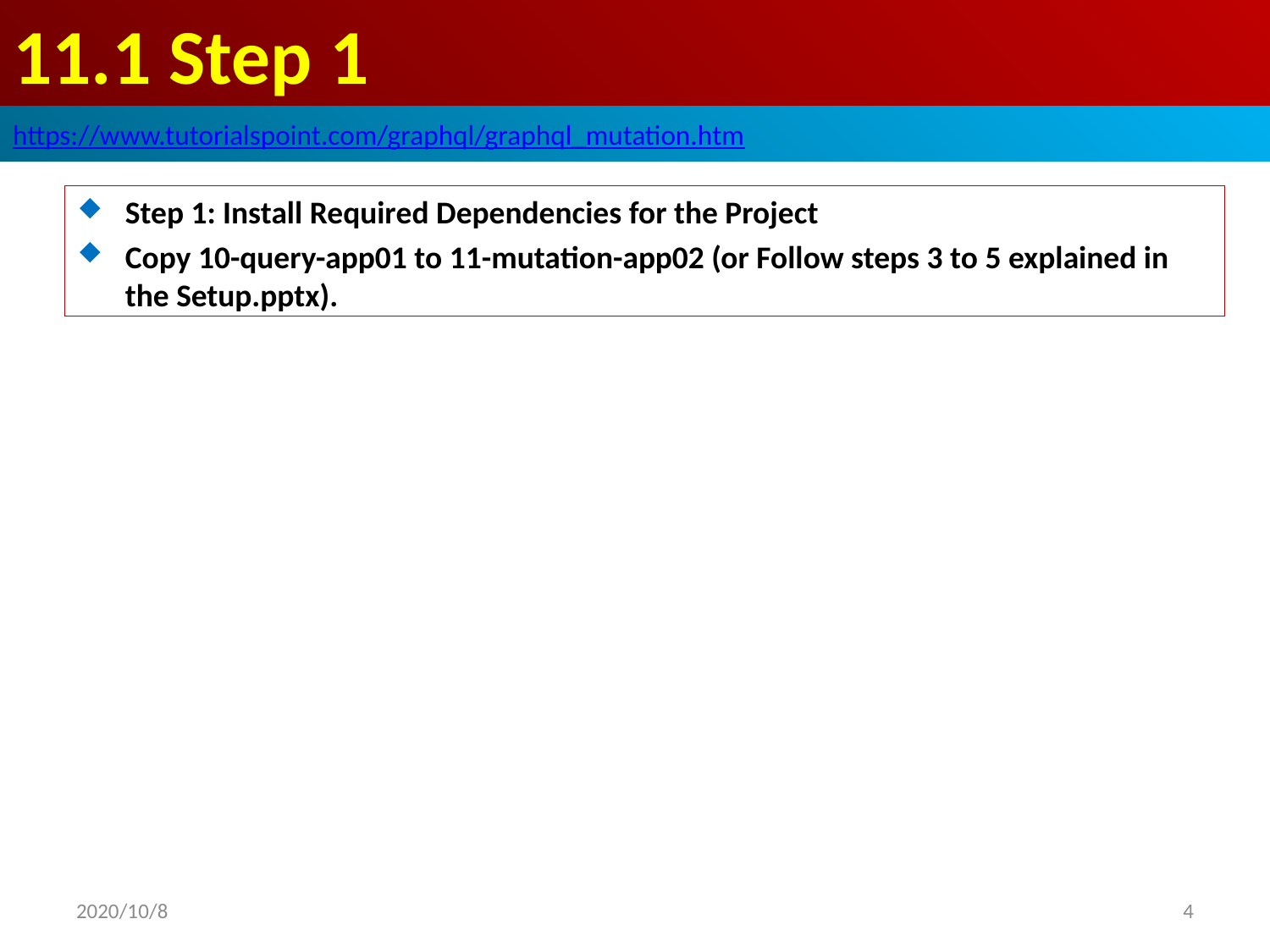

# 11.1 Step 1
https://www.tutorialspoint.com/graphql/graphql_mutation.htm
Step 1: Install Required Dependencies for the Project
Copy 10-query-app01 to 11-mutation-app02 (or Follow steps 3 to 5 explained in the Setup.pptx).
2020/10/8
4